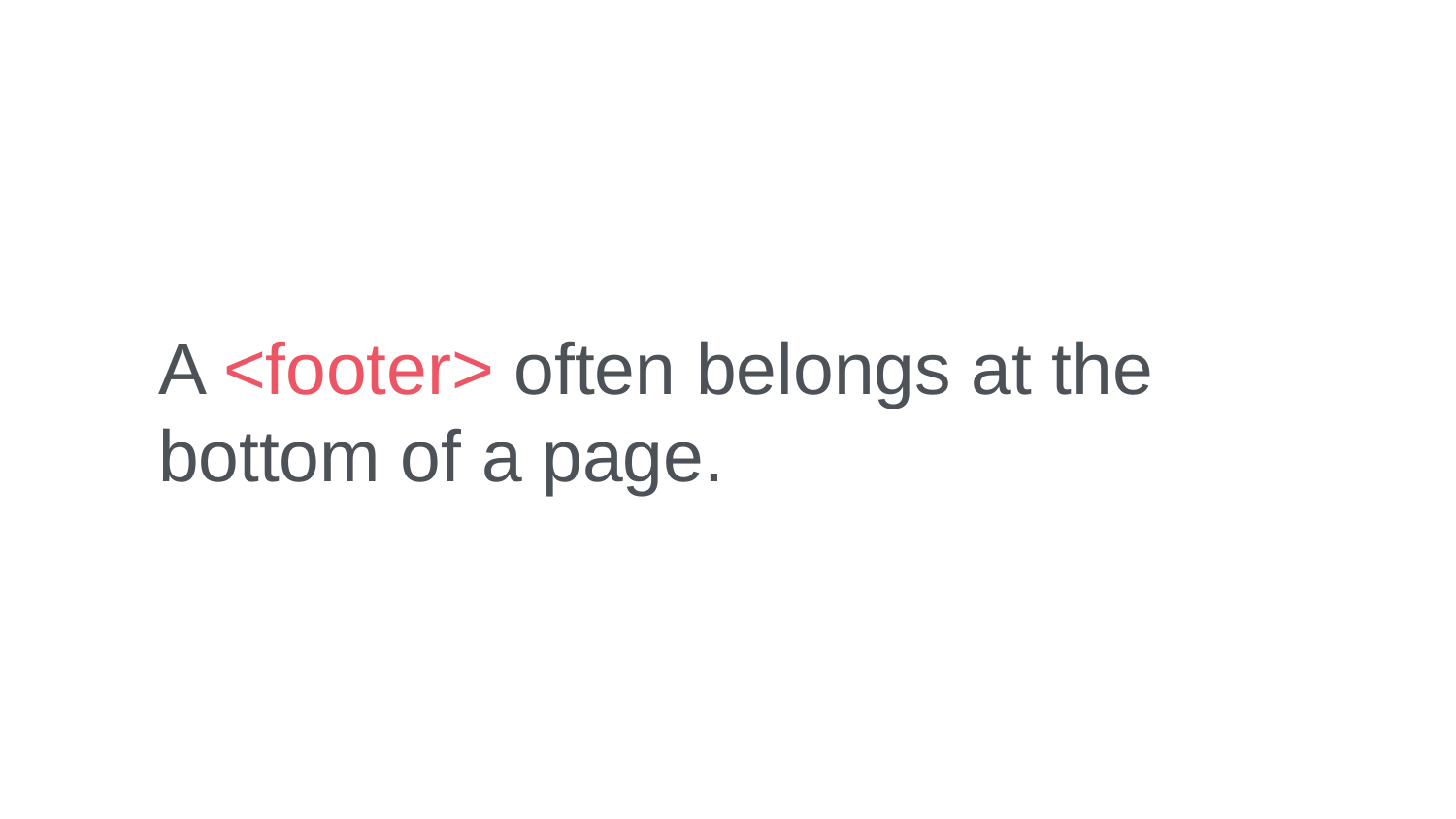

A <footer> often belongs at the bottom of a page.